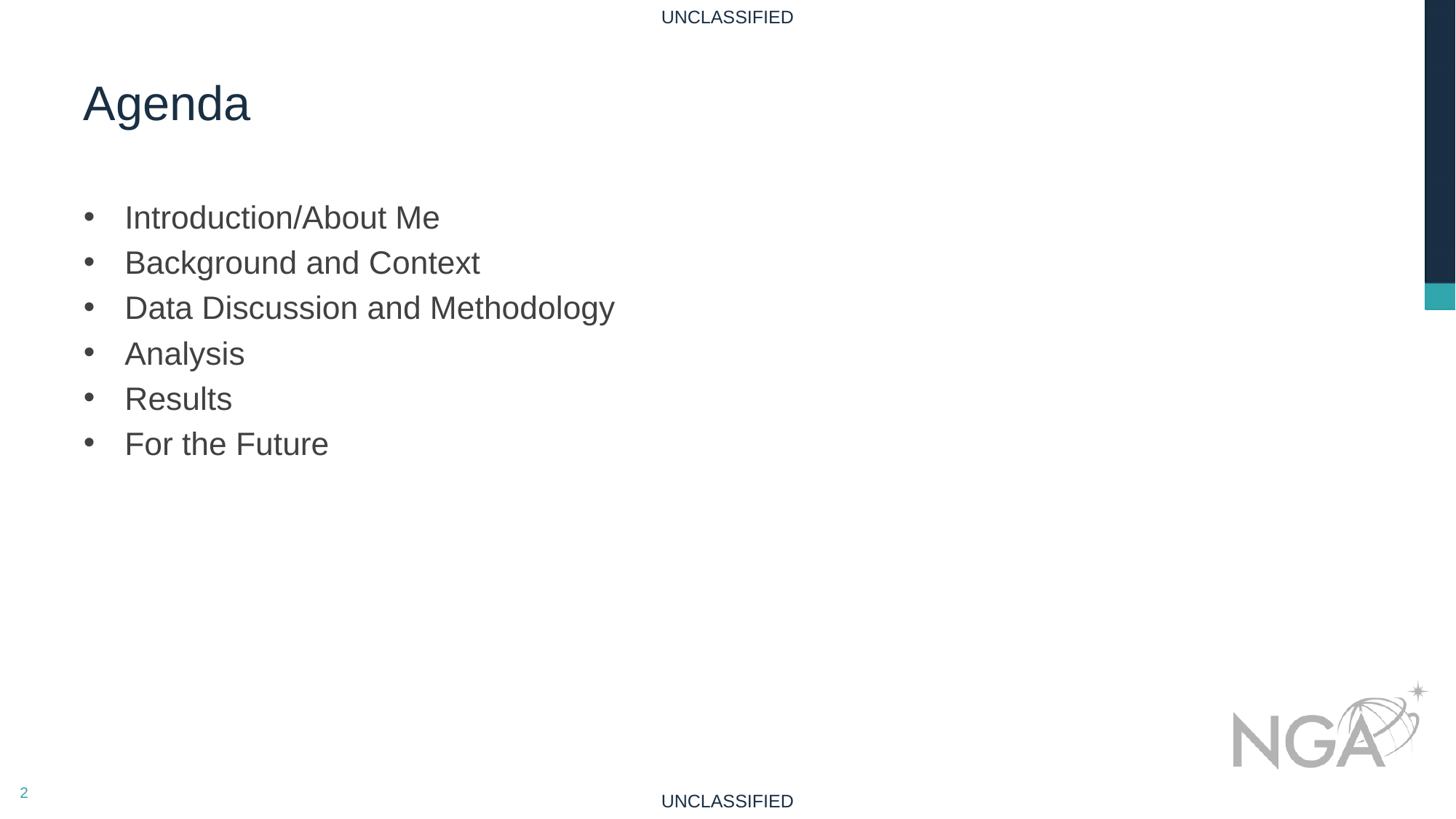

# Agenda
Introduction/About Me
Background and Context
Data Discussion and Methodology
Analysis
Results
For the Future